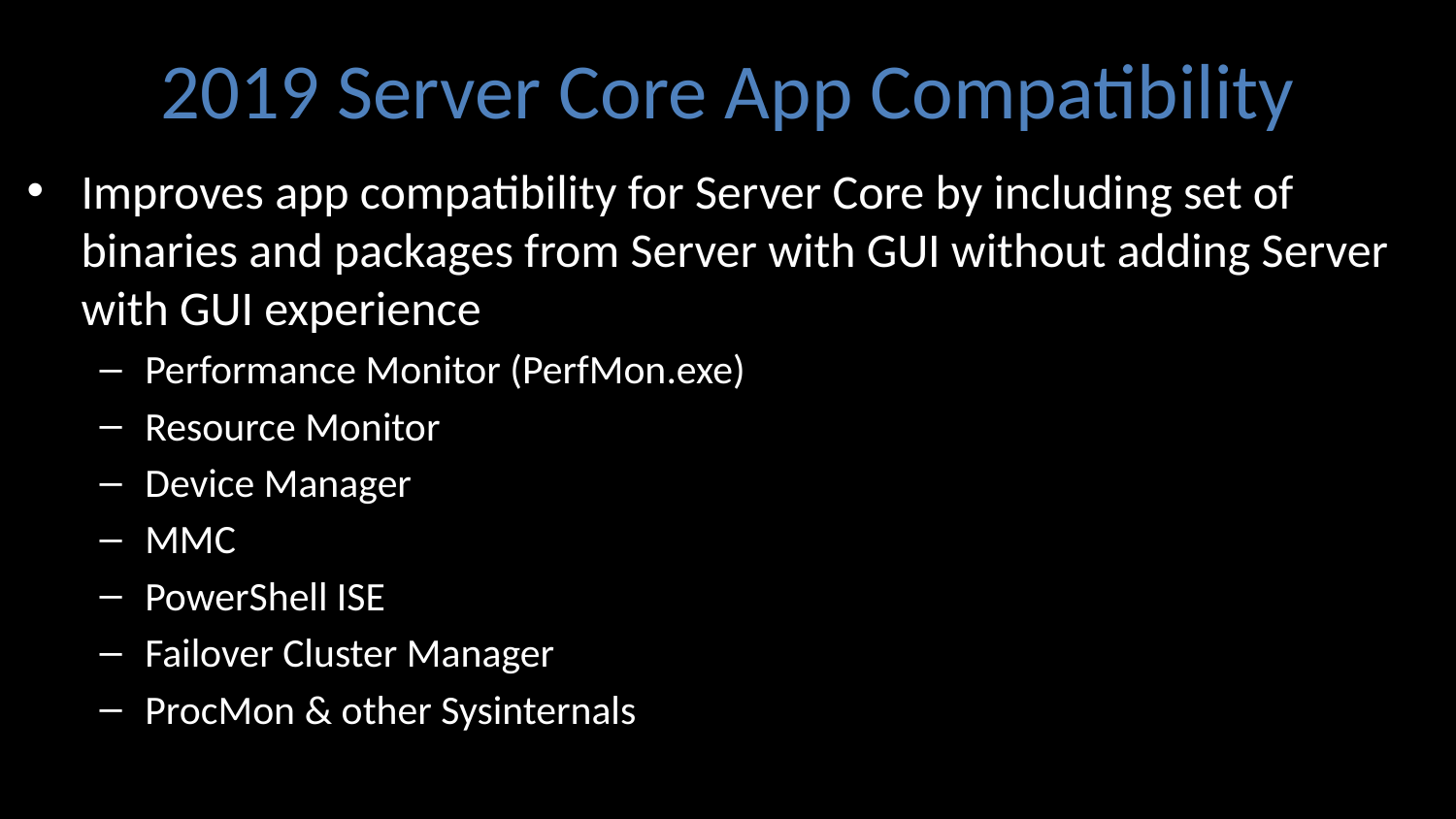

# 2019 Server Core App Compatibility
Improves app compatibility for Server Core by including set of binaries and packages from Server with GUI without adding Server with GUI experience
Performance Monitor (PerfMon.exe)
Resource Monitor
Device Manager
MMC
PowerShell ISE
Failover Cluster Manager
ProcMon & other Sysinternals